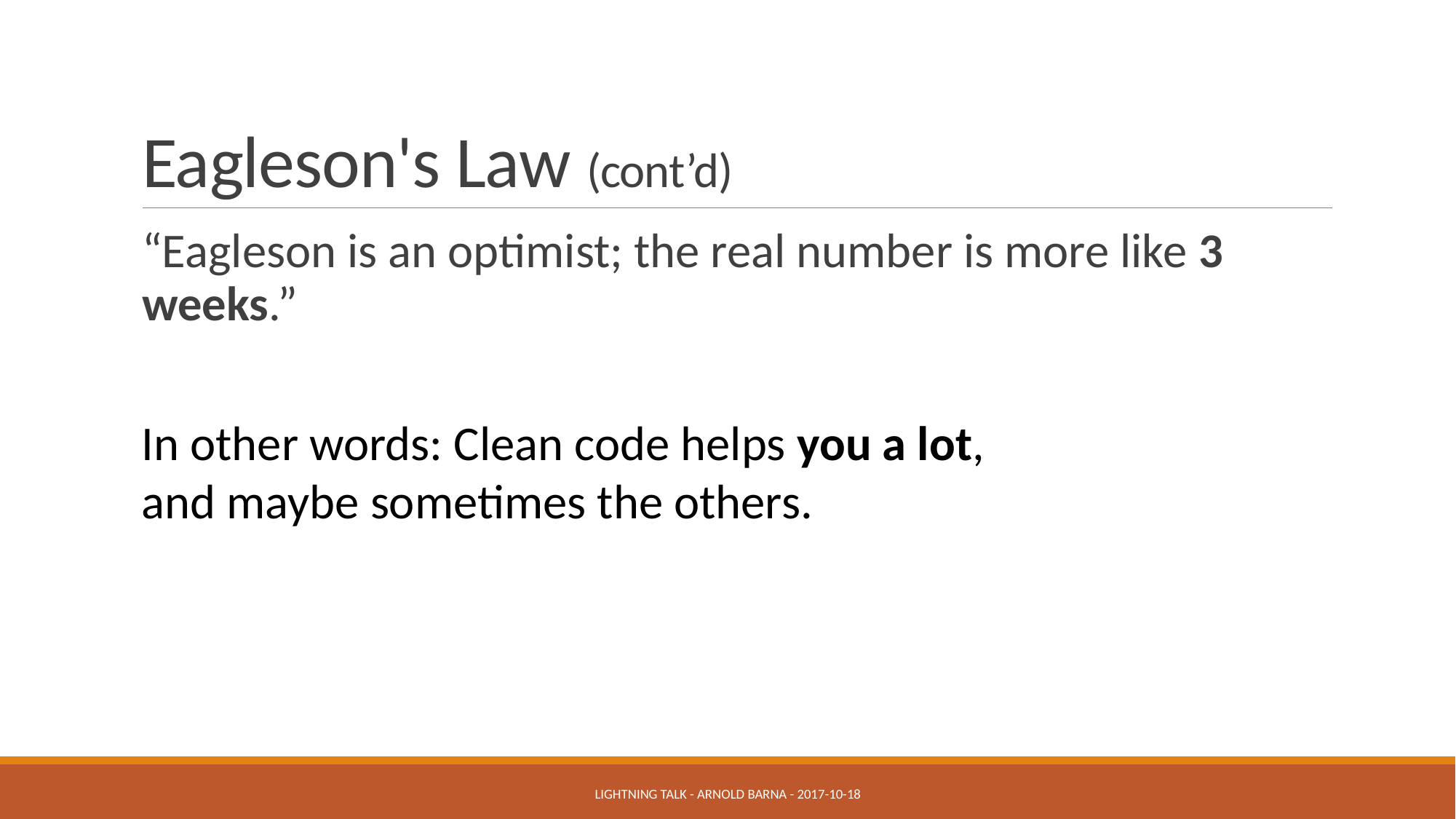

# Eagleson's Law (cont’d)
“Eagleson is an optimist; the real number is more like 3 weeks.”
In other words: Clean code helps you a lot,
and maybe sometimes the others.
Lightning talk - Arnold BARNA - 2017-10-18